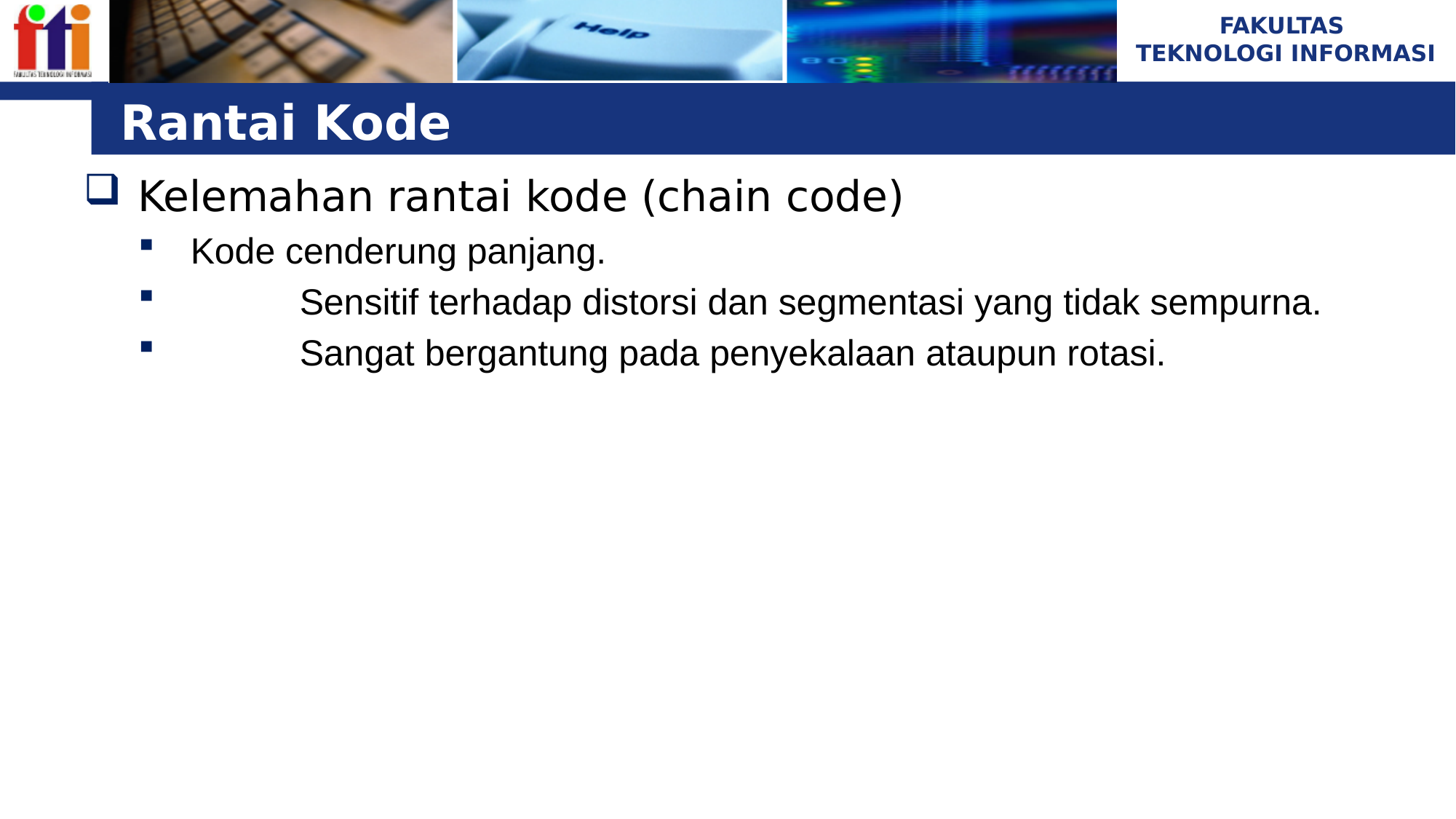

# Rantai Kode
Kelemahan rantai kode (chain code)
Kode cenderung panjang.
	Sensitif terhadap distorsi dan segmentasi yang tidak sempurna.
	Sangat bergantung pada penyekalaan ataupun rotasi.